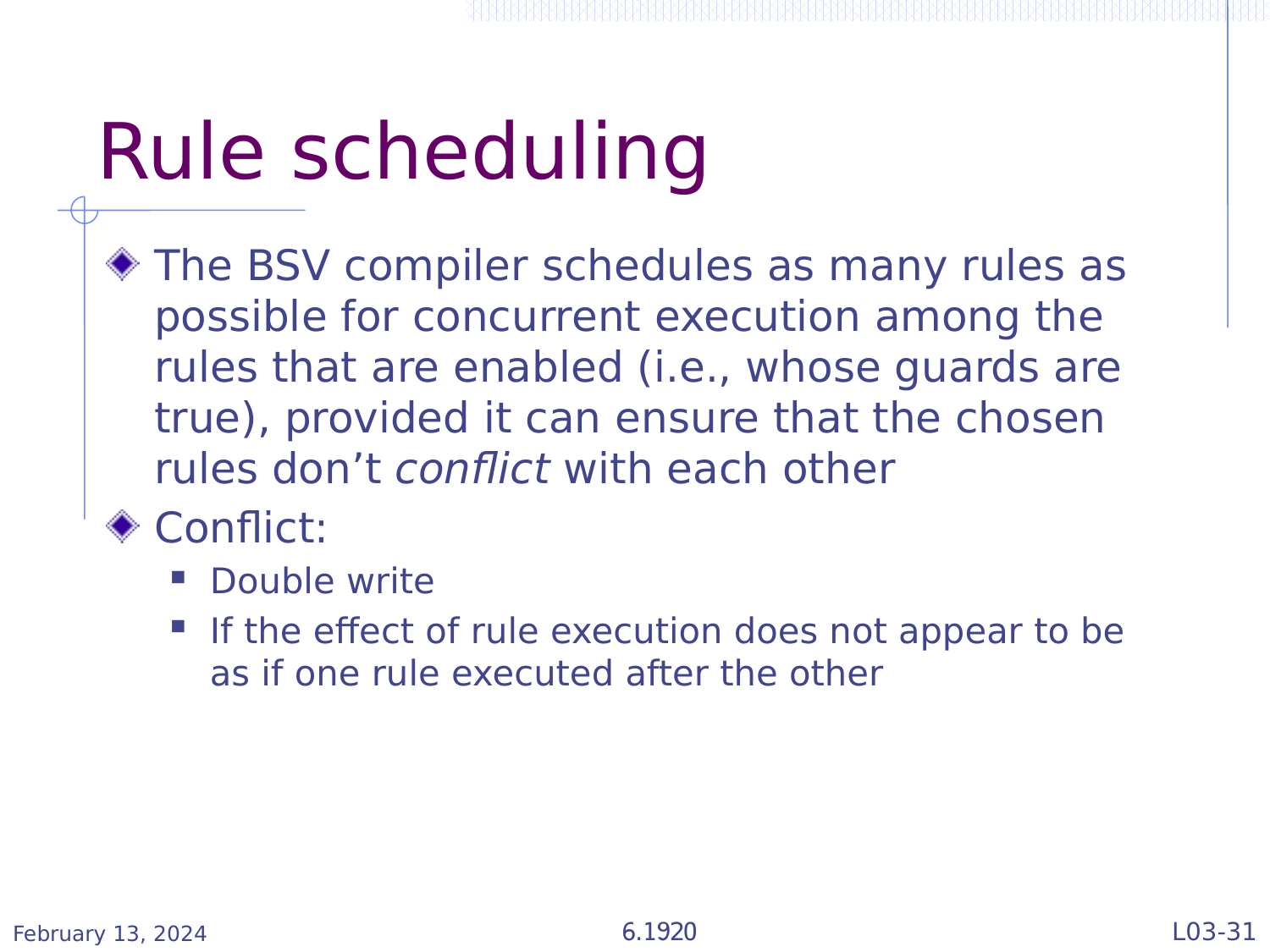

# Rule scheduling
The BSV compiler schedules as many rules as possible for concurrent execution among the rules that are enabled (i.e., whose guards are true), provided it can ensure that the chosen rules don’t conflict with each other
Conflict:
Double write
If the effect of rule execution does not appear to be as if one rule executed after the other
February 13, 2024
6.1920
L03-31